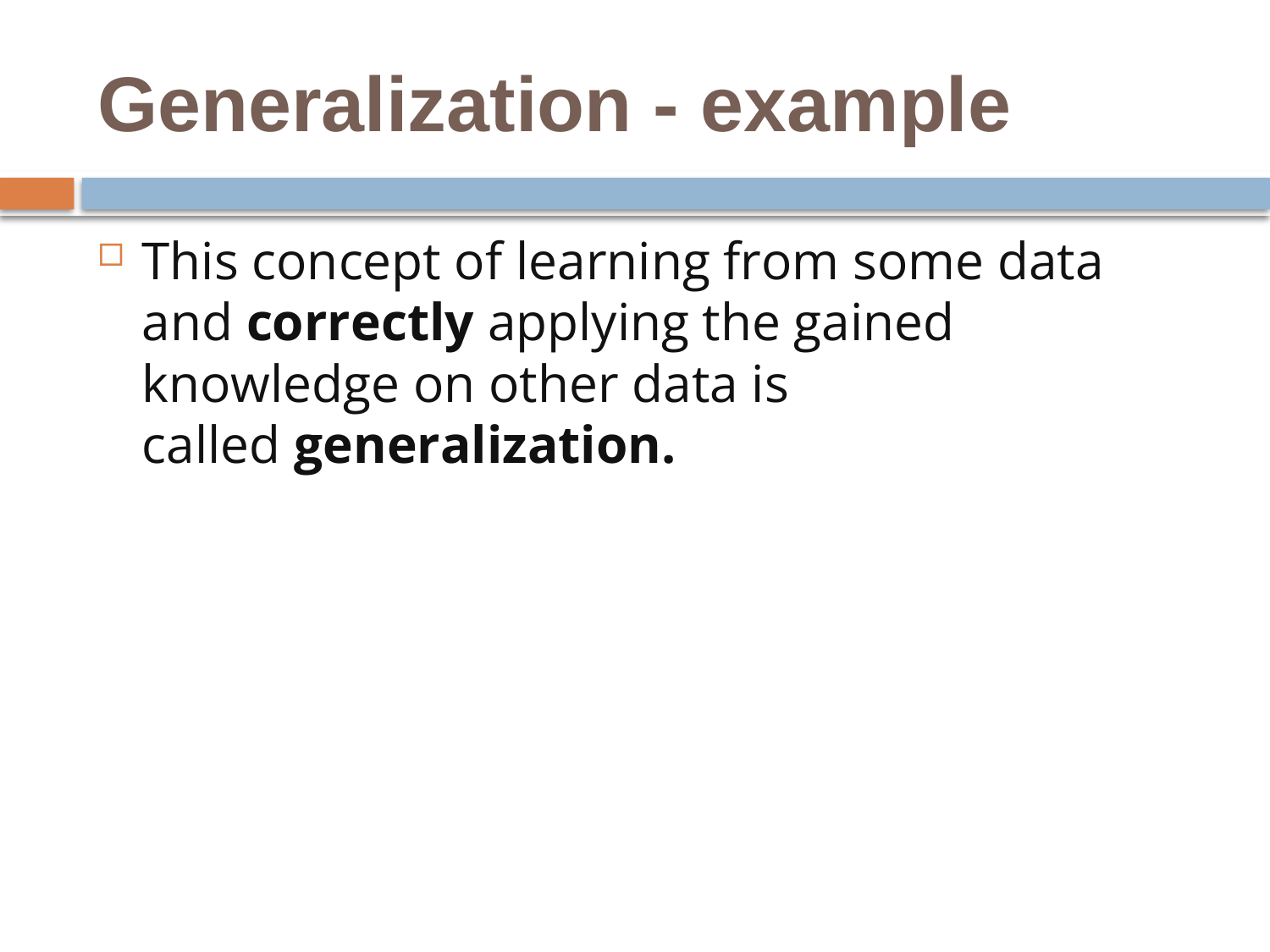

# Generalization - example
This concept of learning from some data and correctly applying the gained knowledge on other data is called generalization.